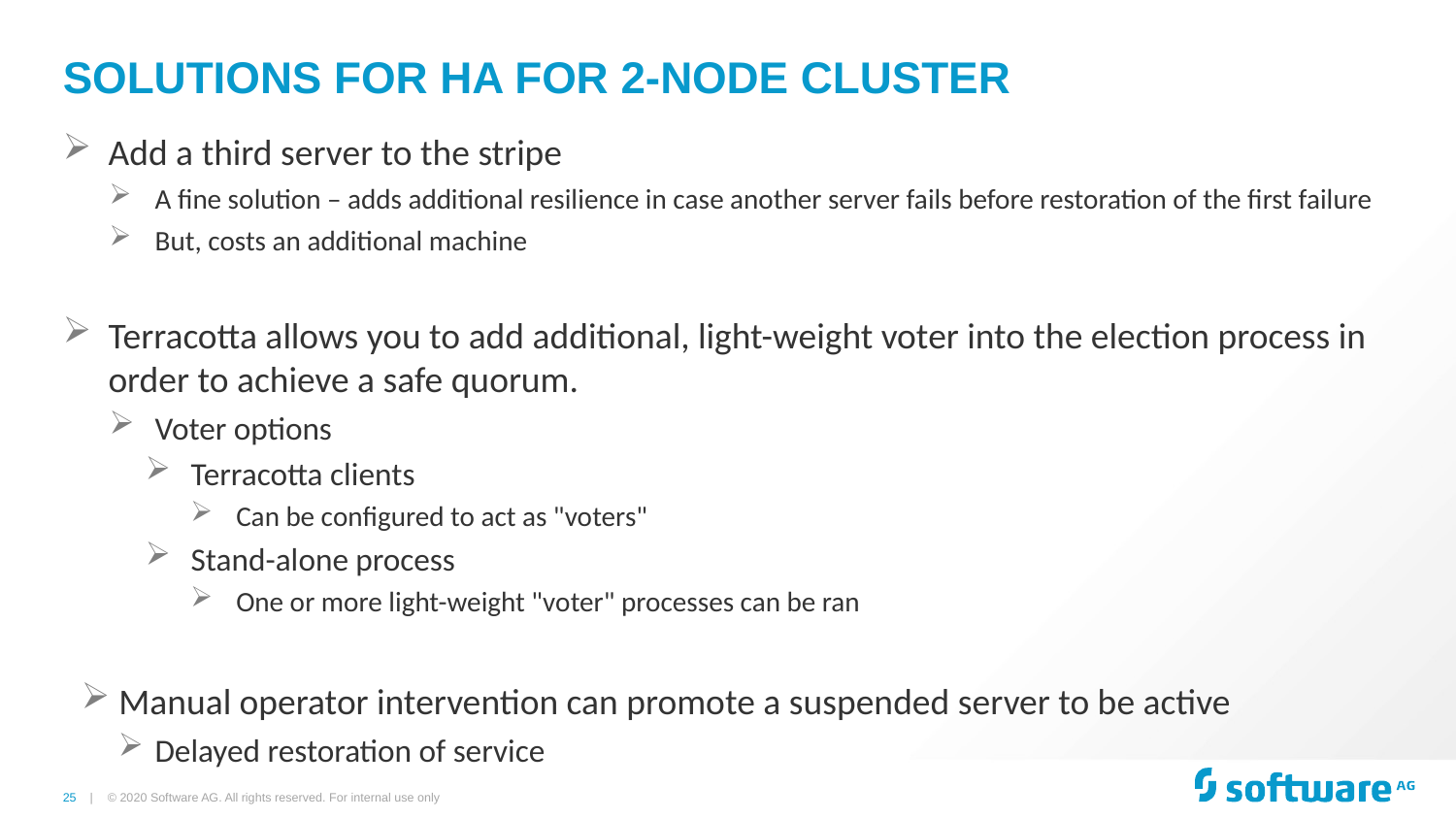

# Solutions for HA for 2-node CLUSTER
Add a third server to the stripe
A fine solution – adds additional resilience in case another server fails before restoration of the first failure
But, costs an additional machine

Terracotta allows you to add additional, light-weight voter into the election process in order to achieve a safe quorum.
Voter options
Terracotta clients
Can be configured to act as "voters"
Stand-alone process
One or more light-weight "voter" processes can be ran

 Manual operator intervention can promote a suspended server to be active
Delayed restoration of service

© 2020 Software AG. All rights reserved. For internal use only